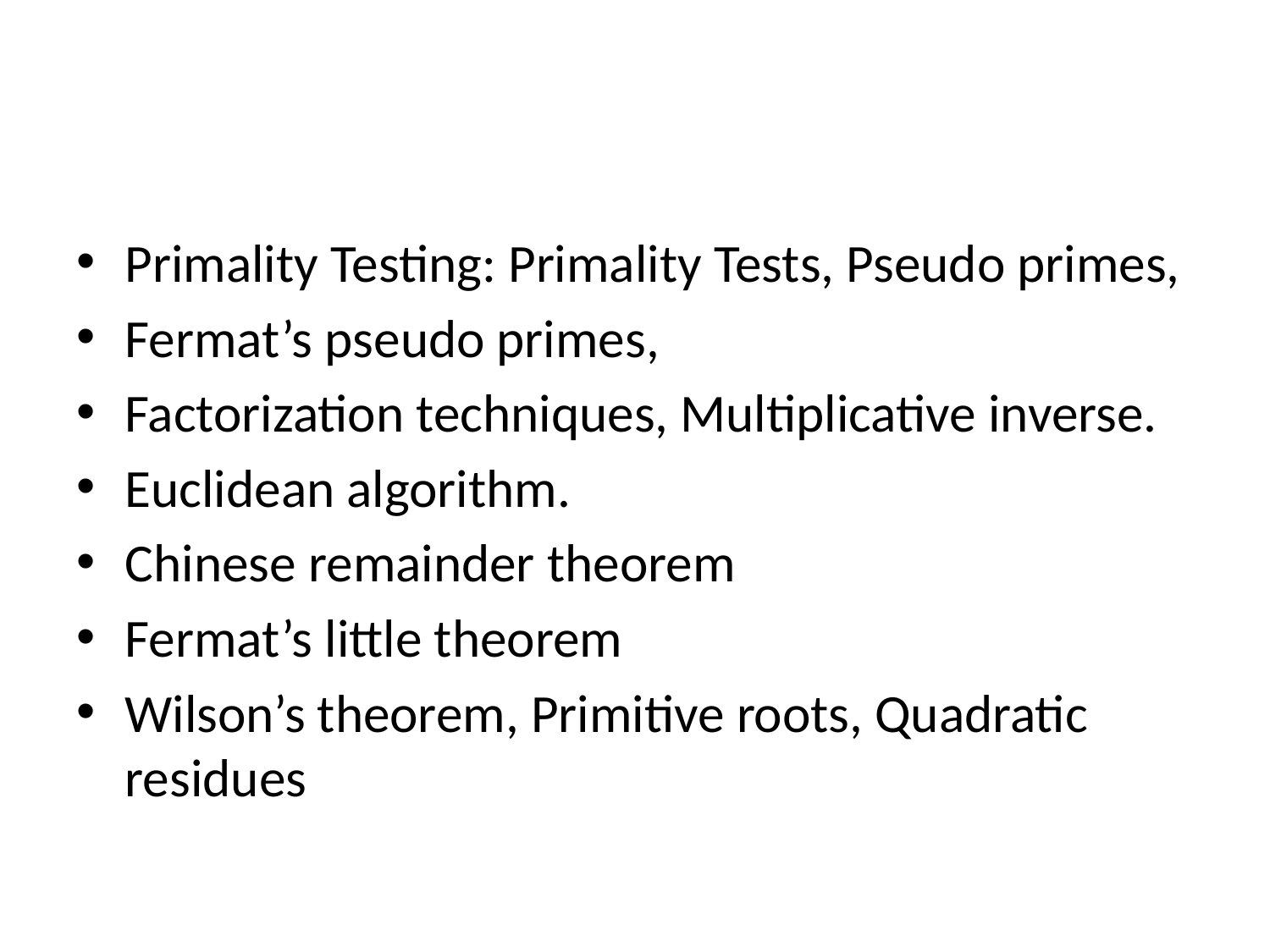

#
Primality Testing: Primality Tests, Pseudo primes,
Fermat’s pseudo primes,
Factorization techniques, Multiplicative inverse.
Euclidean algorithm.
Chinese remainder theorem
Fermat’s little theorem
Wilson’s theorem, Primitive roots, Quadratic residues